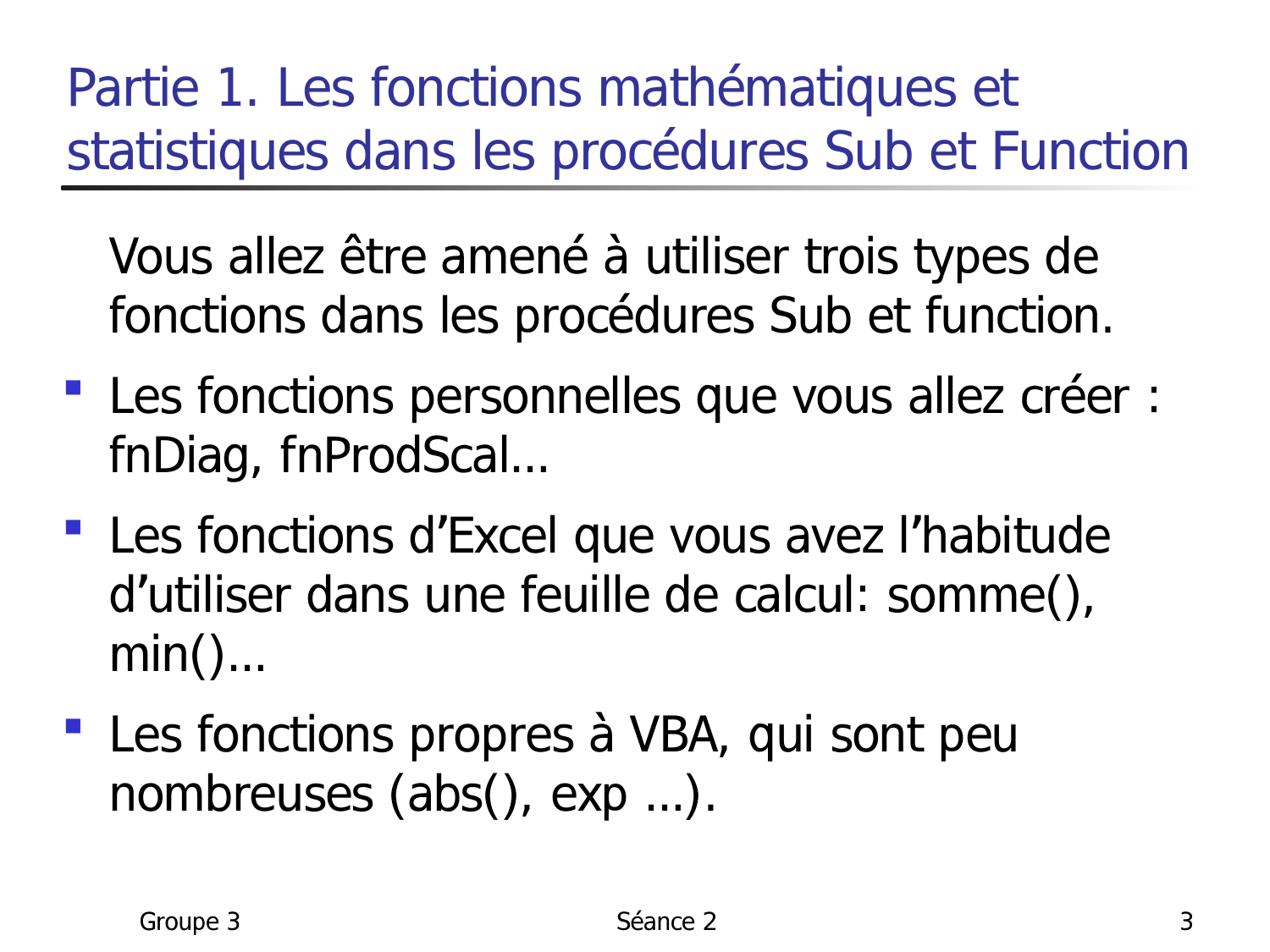

# Partie 1. Les fonctions mathématiques et statistiques dans les procédures Sub et Function
	Vous allez être amené à utiliser trois types de fonctions dans les procédures Sub et function.
Les fonctions personnelles que vous allez créer : fnDiag, fnProdScal…
Les fonctions d’Excel que vous avez l’habitude d’utiliser dans une feuille de calcul: somme(), min()…
Les fonctions propres à VBA, qui sont peu nombreuses (abs(), exp …).
Groupe 3
Séance 2
3